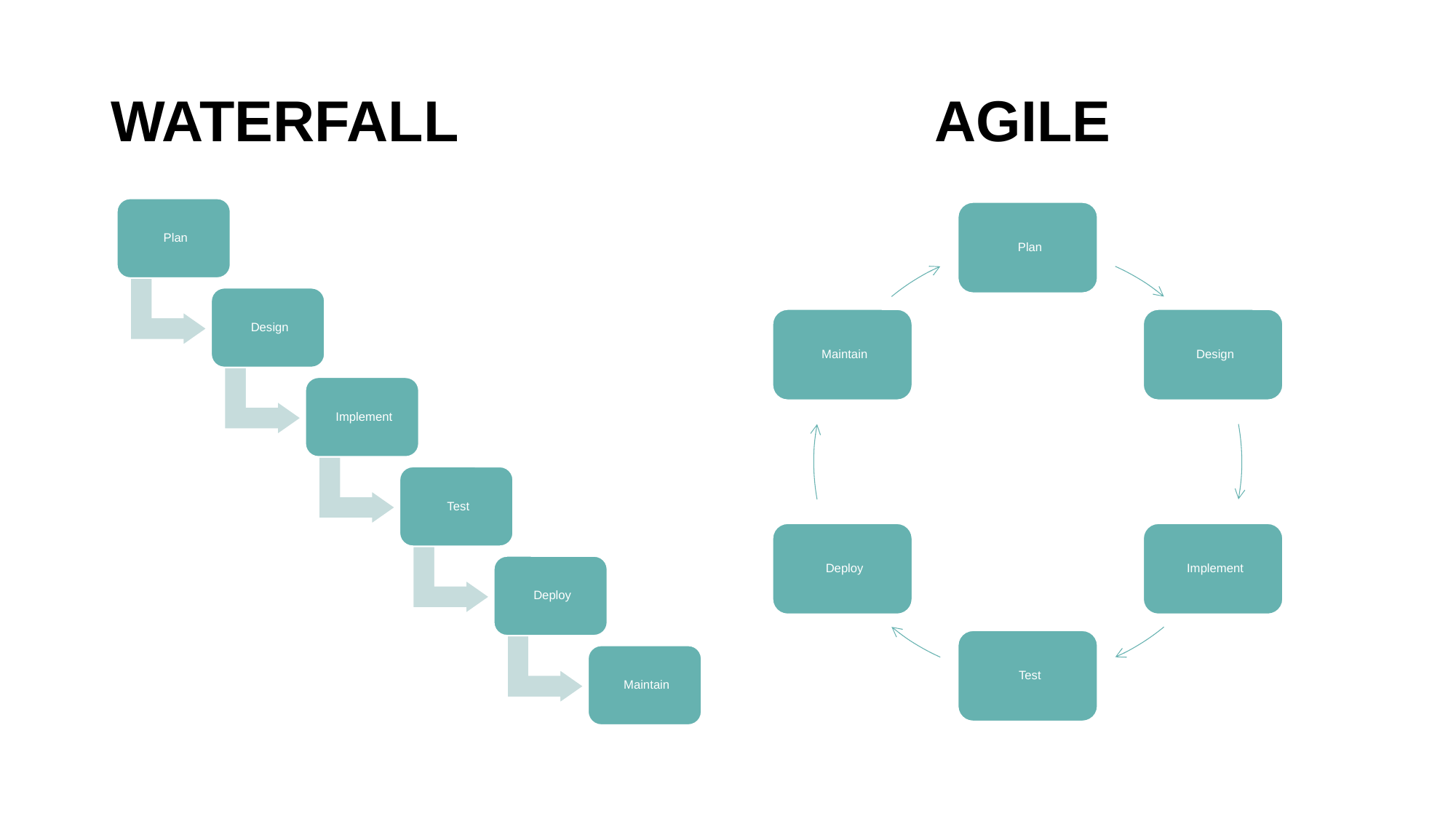

agile
# Waterfall
Plan
Design
Implement
Test
Deploy
Maintain
Plan
Design
Implement
Test
Deploy
Maintain